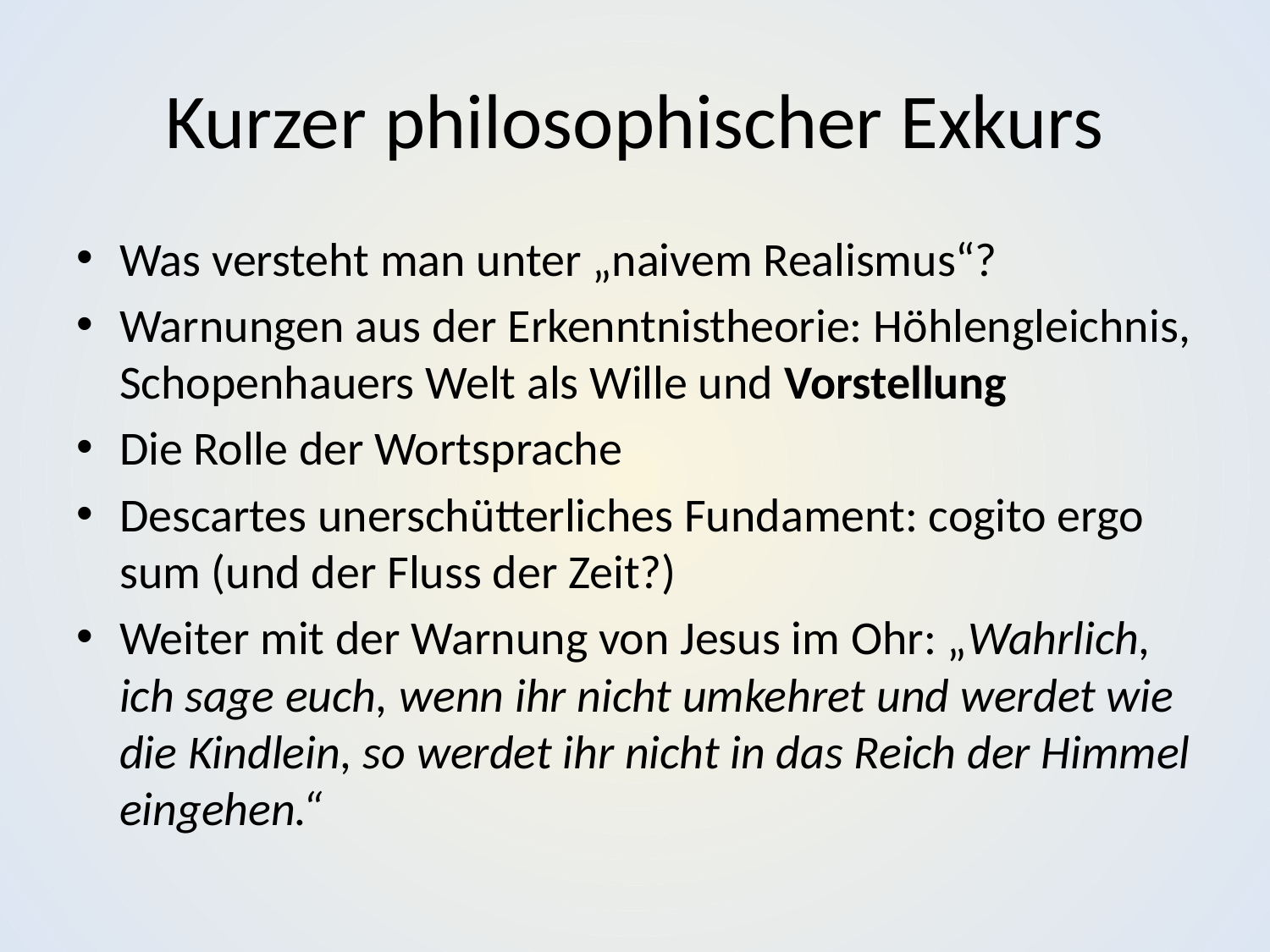

# Kurzer philosophischer Exkurs
Was versteht man unter „naivem Realismus“?
Warnungen aus der Erkenntnistheorie: Höhlengleichnis, Schopenhauers Welt als Wille und Vorstellung
Die Rolle der Wortsprache
Descartes unerschütterliches Fundament: cogito ergo sum (und der Fluss der Zeit?)
Weiter mit der Warnung von Jesus im Ohr: „Wahrlich, ich sage euch, wenn ihr nicht umkehret und werdet wie die Kindlein, so werdet ihr nicht in das Reich der Himmel eingehen.“